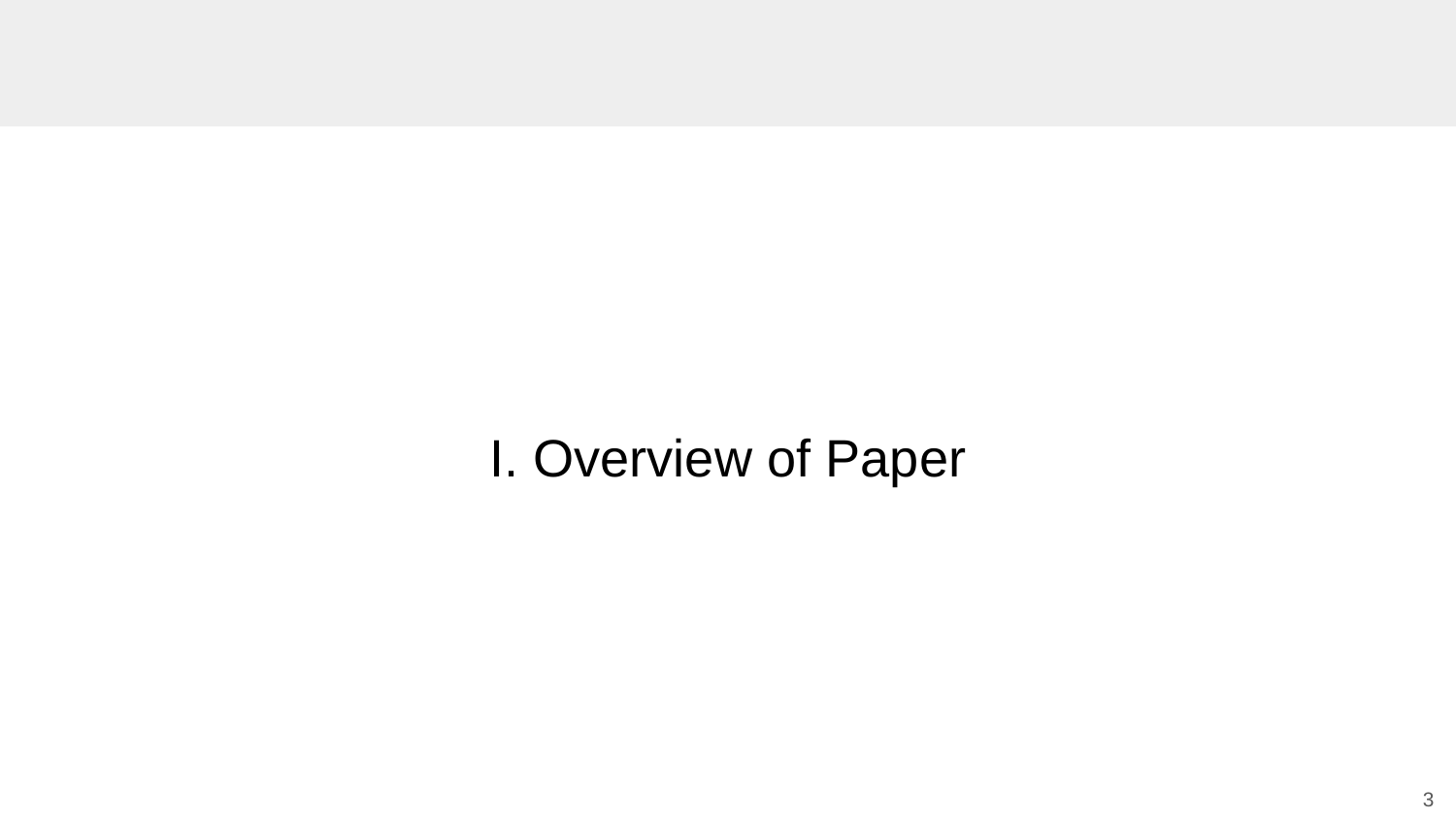

# I. Overview of Paper
3
3